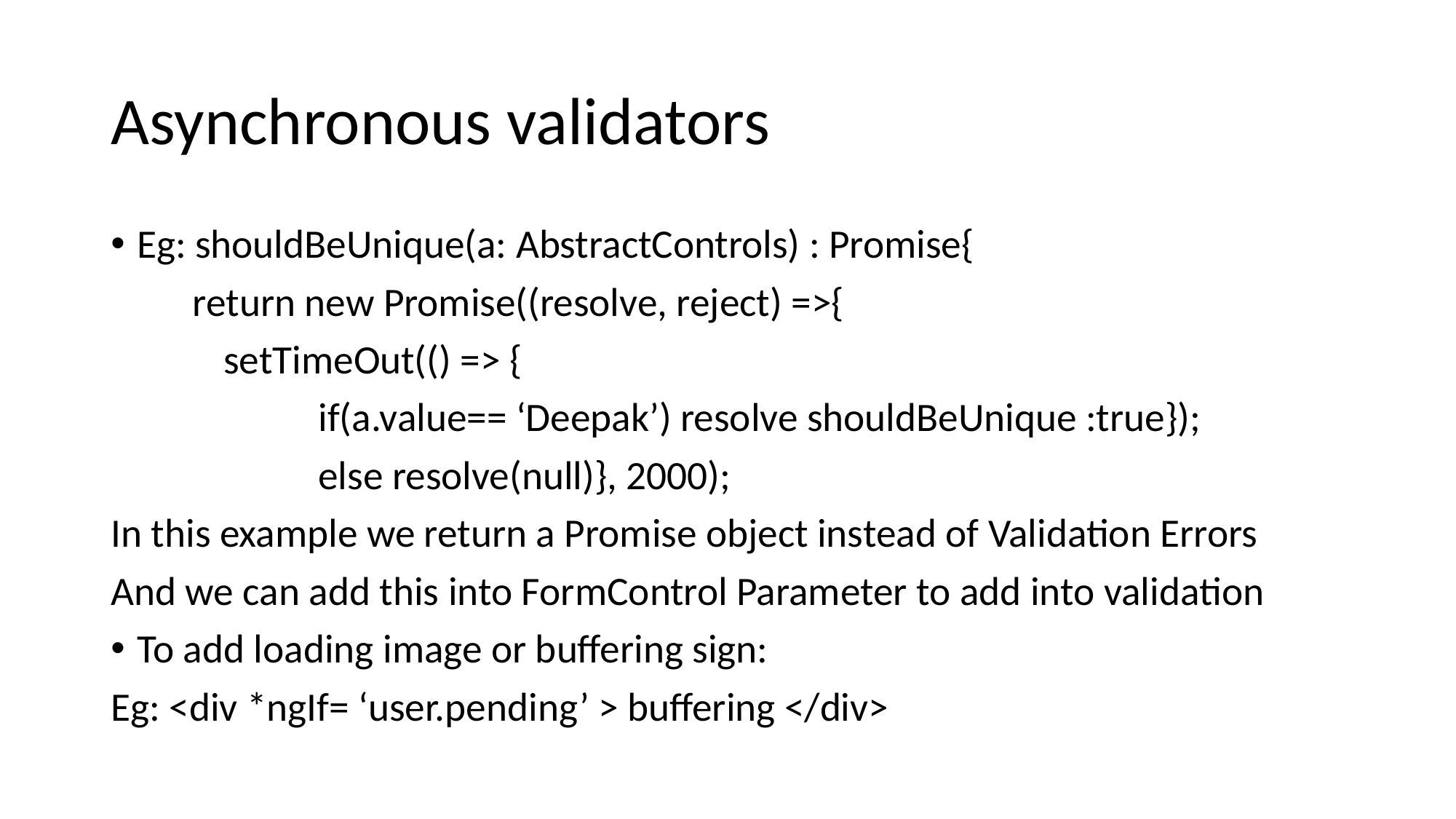

# Asynchronous validators
Eg: shouldBeUnique(a: AbstractControls) : Promise{
         return new Promise((resolve, reject) =>{
	 setTimeOut(() => {
		if(a.value== ‘Deepak’) resolve shouldBeUnique :true});
   		else resolve(null)}, 2000);
In this example we return a Promise object instead of Validation Errors
And we can add this into FormControl Parameter to add into validation
To add loading image or buffering sign:
Eg: <div *ngIf= ‘user.pending’ > buffering </div>